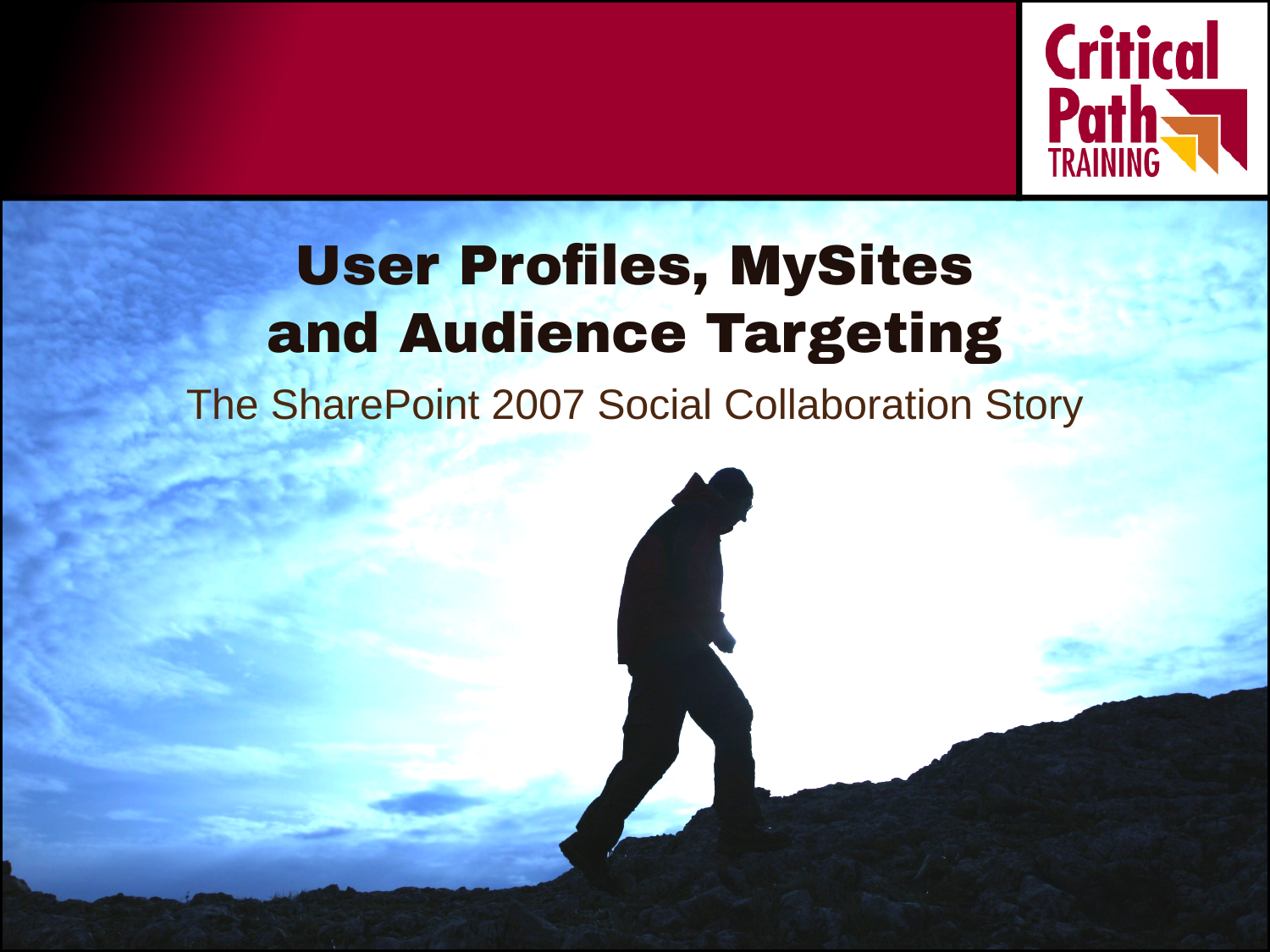

# User Profiles, MySites and Audience Targeting
The SharePoint 2007 Social Collaboration Story